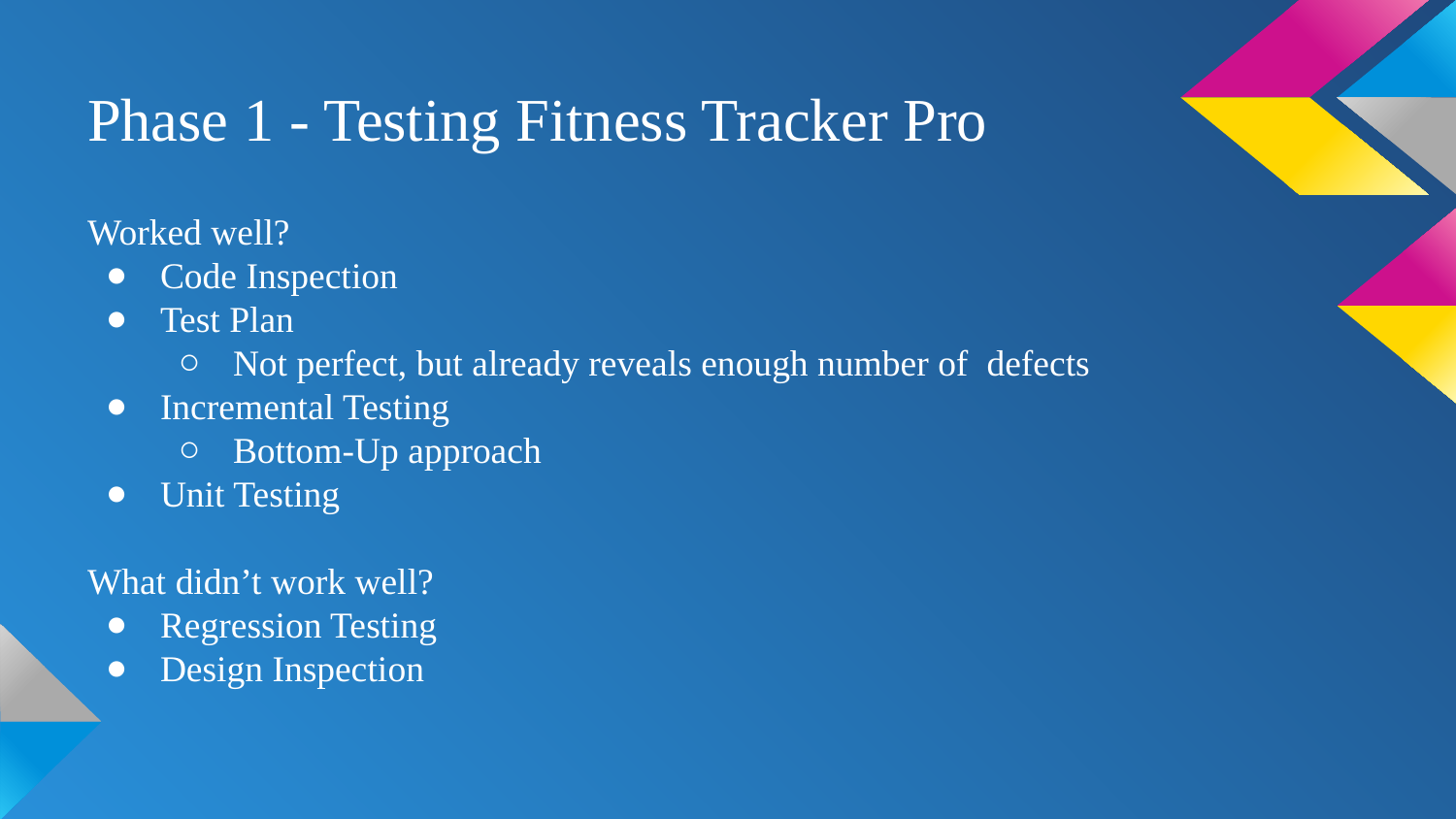

# Phase 1 - Testing Fitness Tracker Pro
Worked well?
Code Inspection
Test Plan
Not perfect, but already reveals enough number of  defects
Incremental Testing
Bottom-Up approach
Unit Testing

What didn’t work well?
Regression Testing
Design Inspection